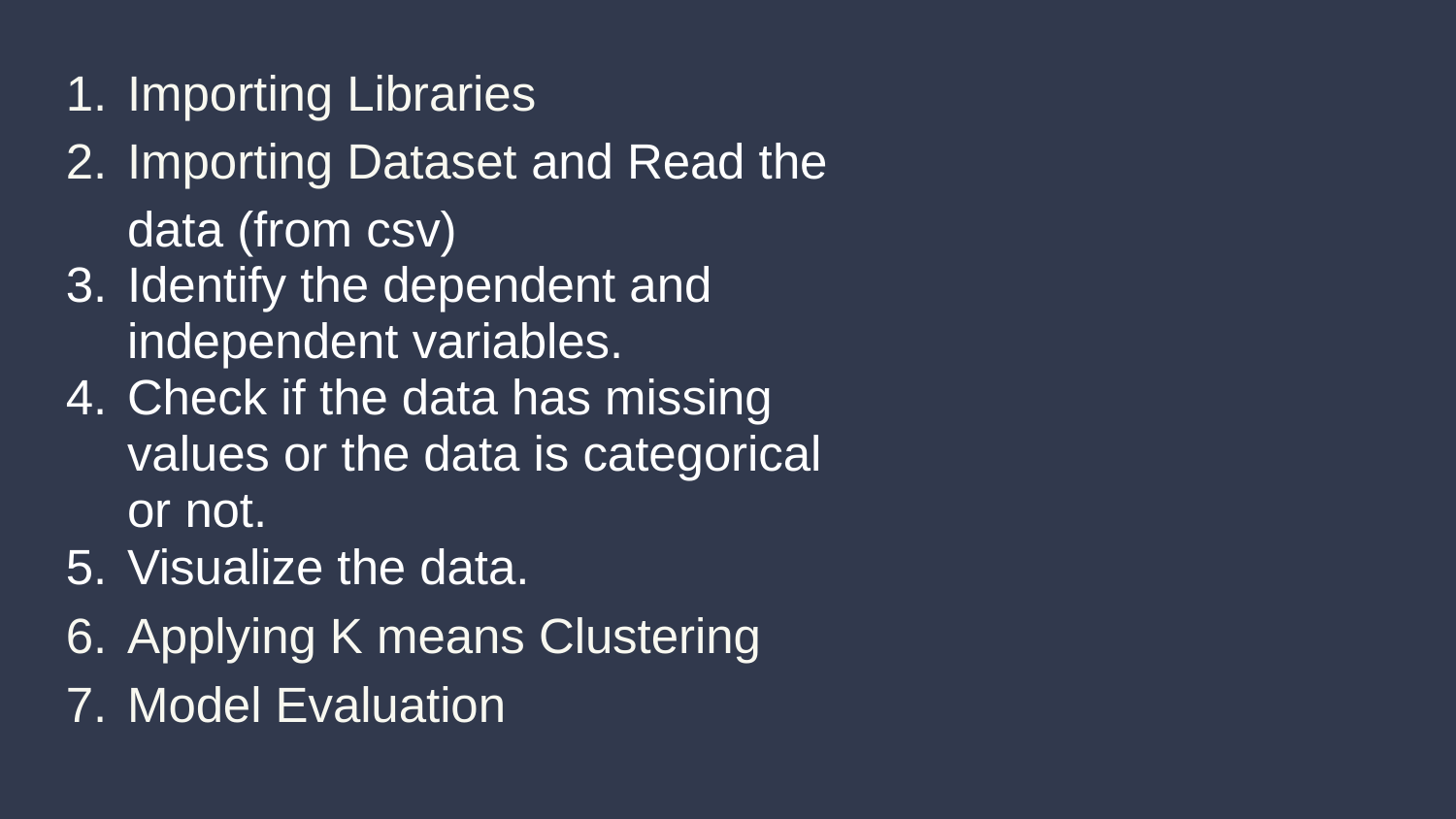

Importing Libraries
Importing Dataset and Read the data (from csv)
Identify the dependent and independent variables.
Check if the data has missing values or the data is categorical or not.
Visualize the data.
Applying K means Clustering
Model Evaluation